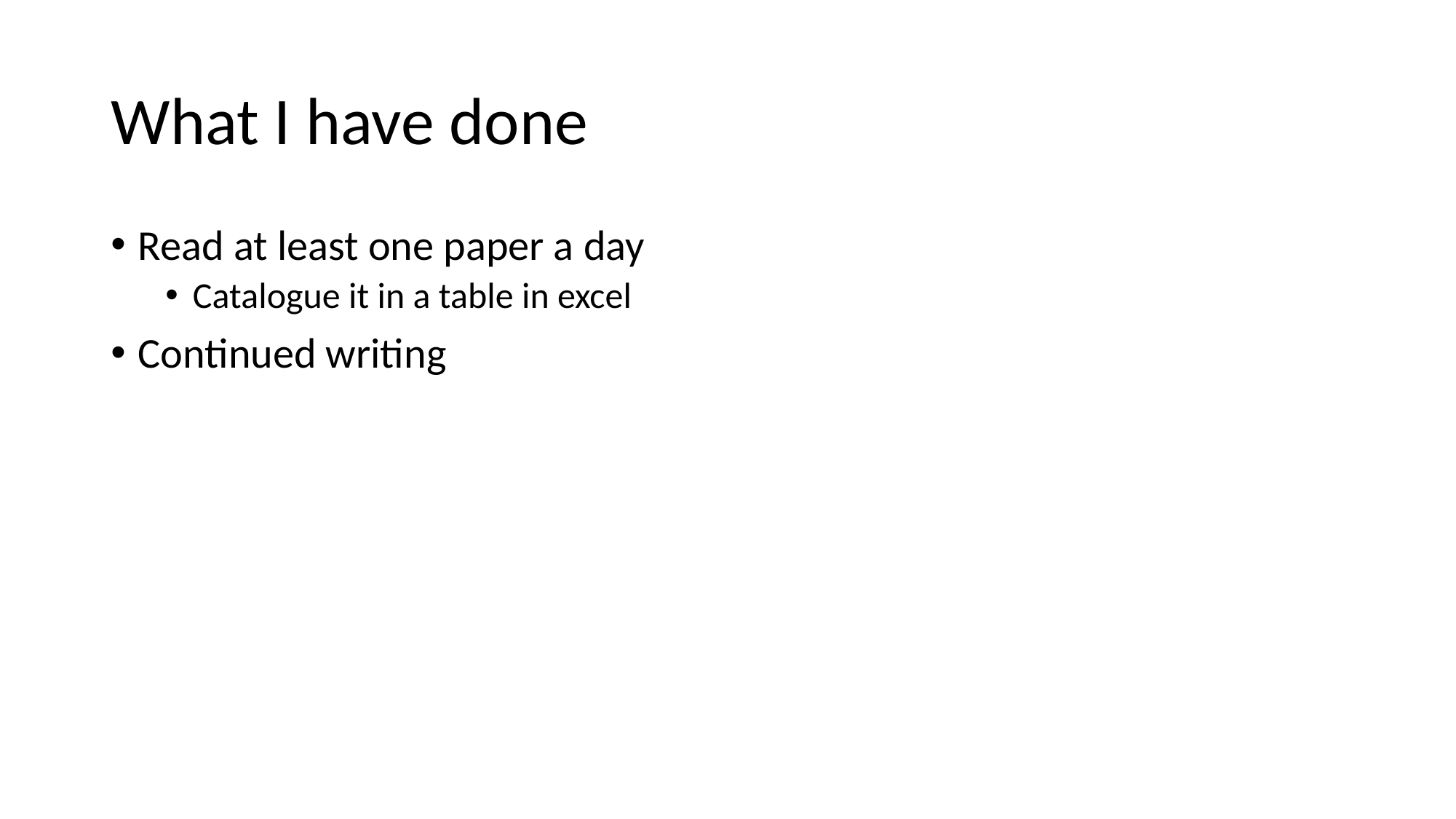

# What I have done
Read at least one paper a day
Catalogue it in a table in excel
Continued writing